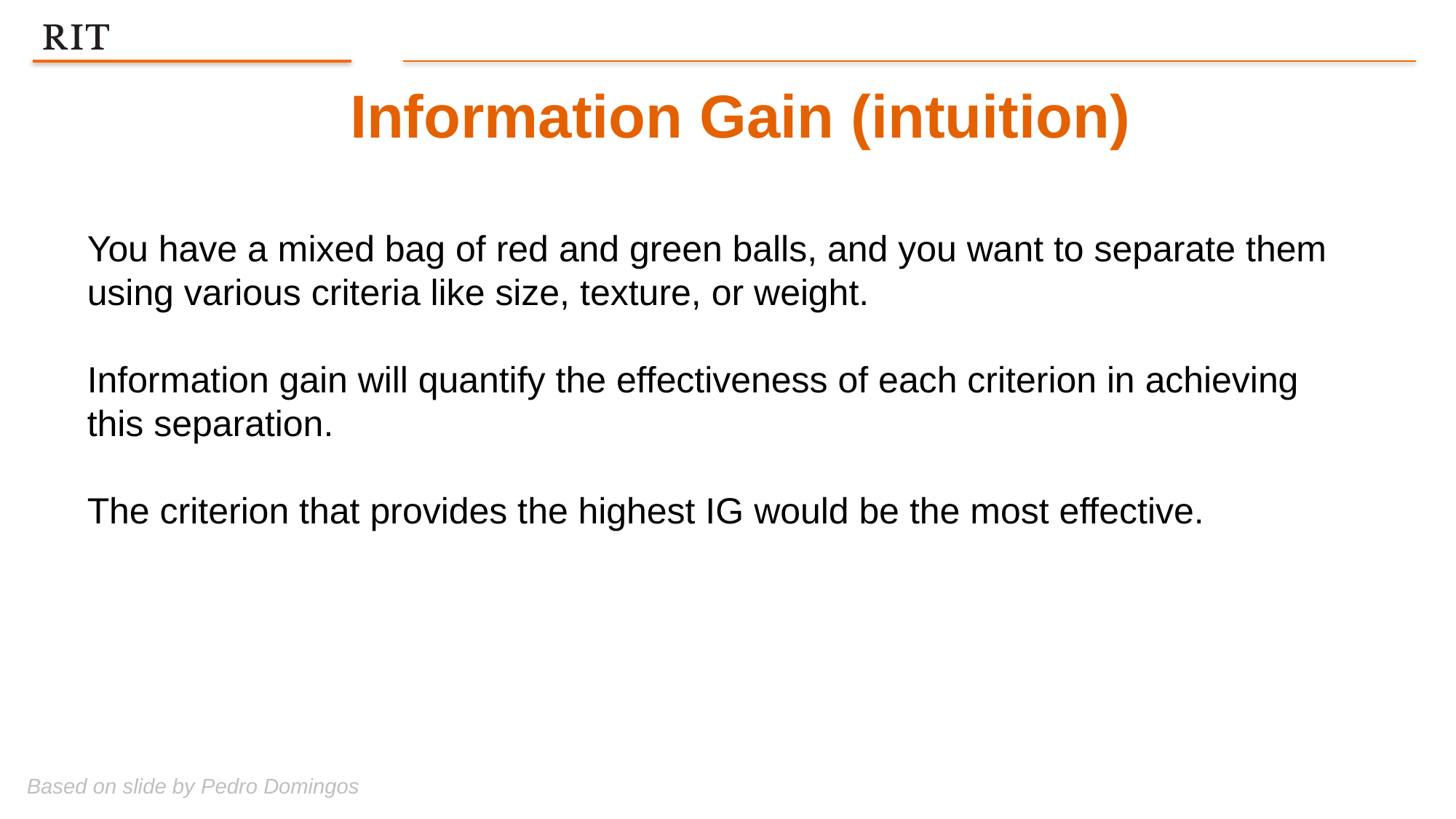

Information Gain (intuition)
You have a mixed bag of red and green balls, and you want to separate them using various criteria like size, texture, or weight.

Information gain will quantify the effectiveness of each criterion in achieving this separation.

The criterion that provides the highest IG would be the most effective.
Based on slide by Pedro Domingos